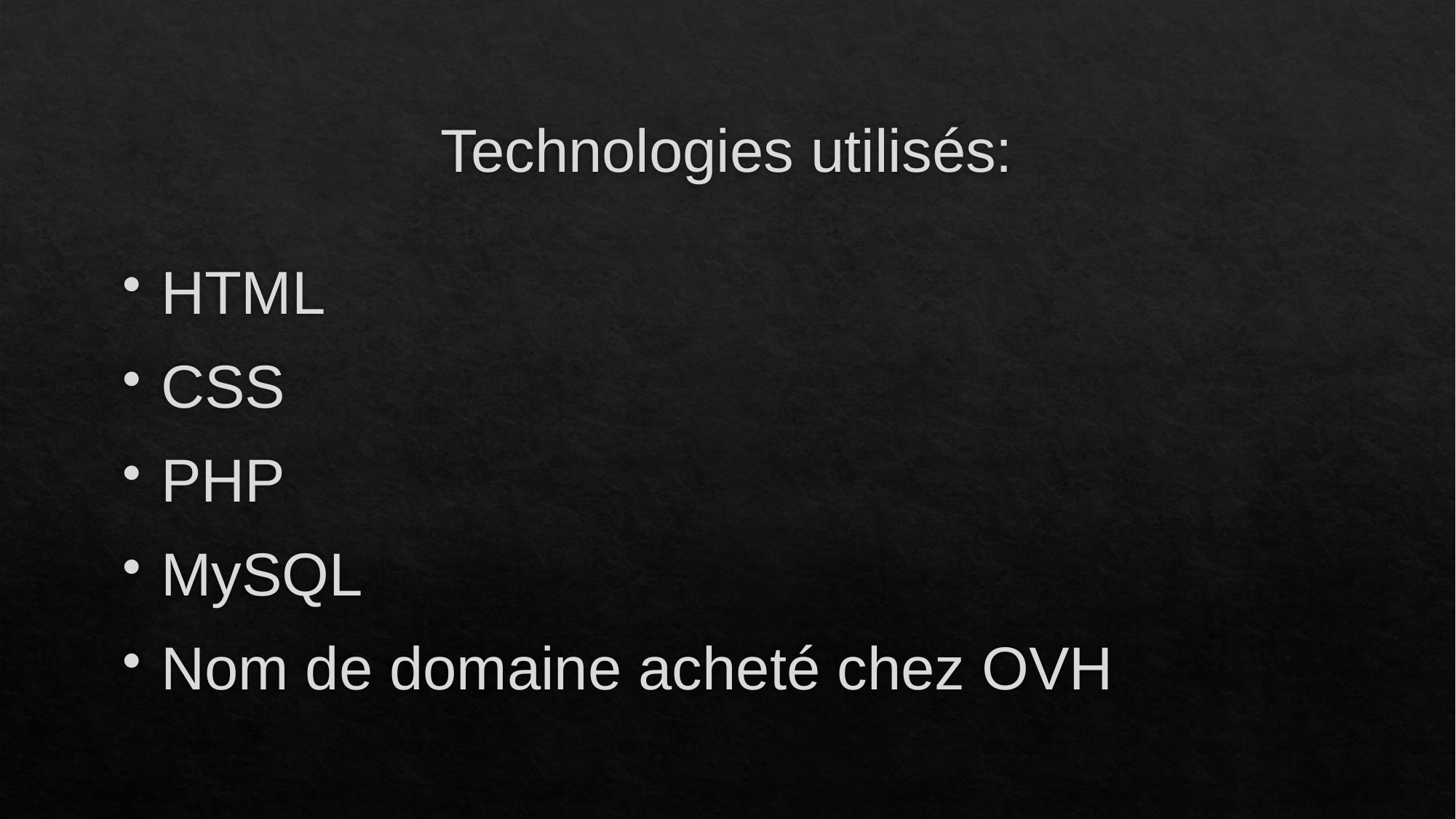

# Technologies utilisés:
HTML
CSS
PHP
MySQL
Nom de domaine acheté chez OVH